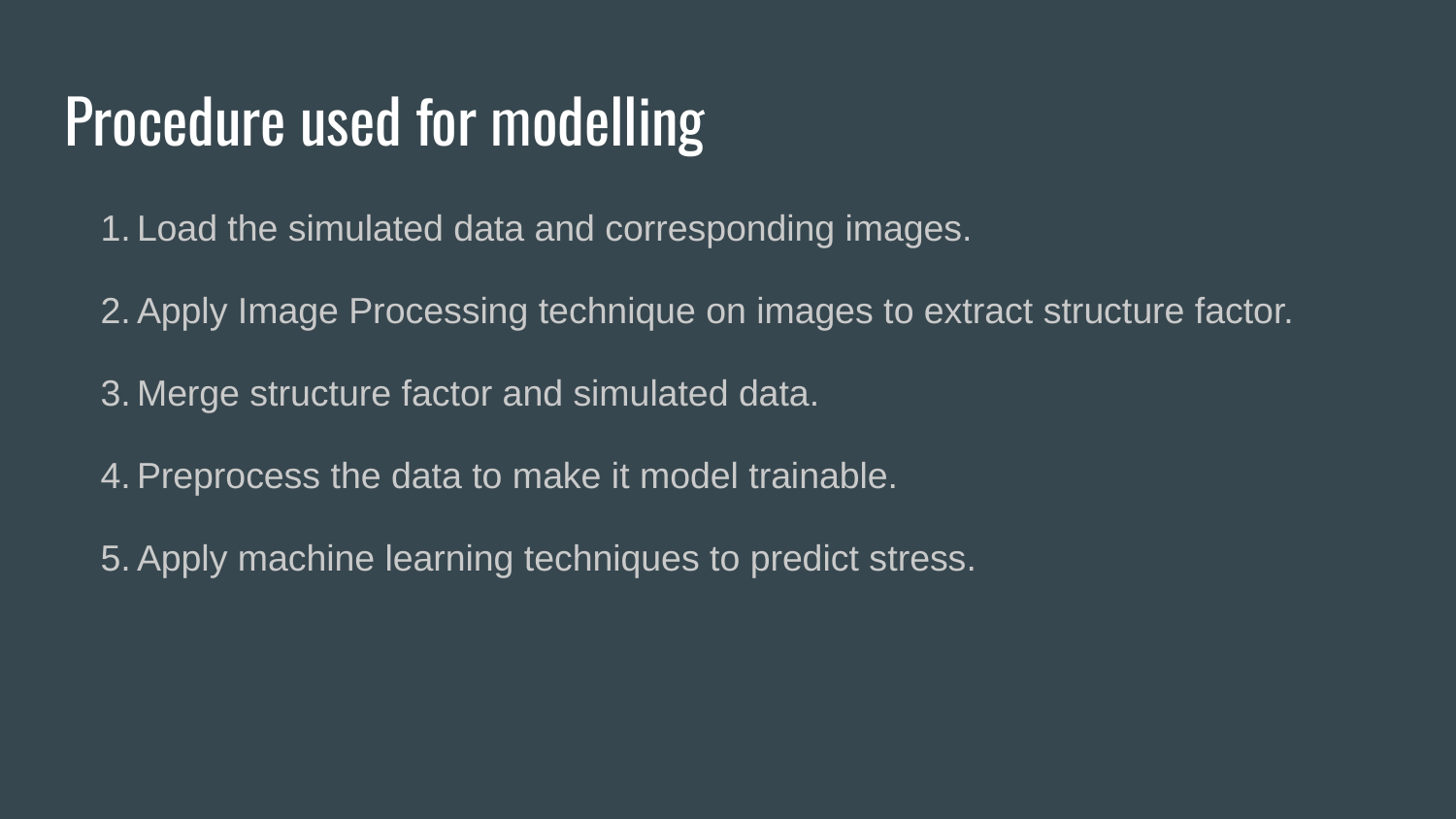

# Procedure used for modelling
Load the simulated data and corresponding images.
Apply Image Processing technique on images to extract structure factor.
Merge structure factor and simulated data.
Preprocess the data to make it model trainable.
Apply machine learning techniques to predict stress.